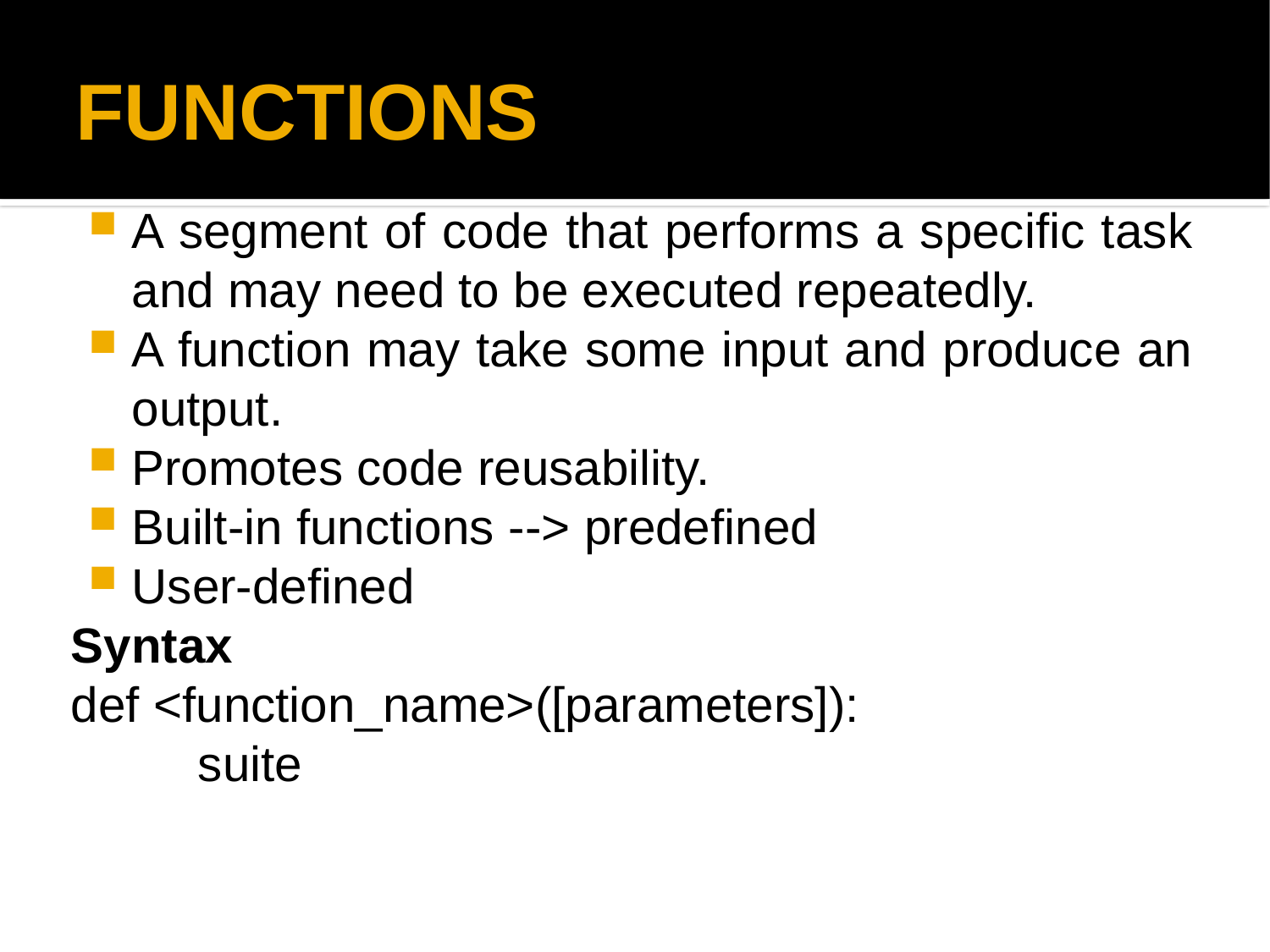

FUNCTIONS
A segment of code that performs a specific task and may need to be executed repeatedly.
A function may take some input and produce an output.
Promotes code reusability.
Built-in functions --> predefined
User-defined
Syntax
def <function_name>([parameters]):
	suite